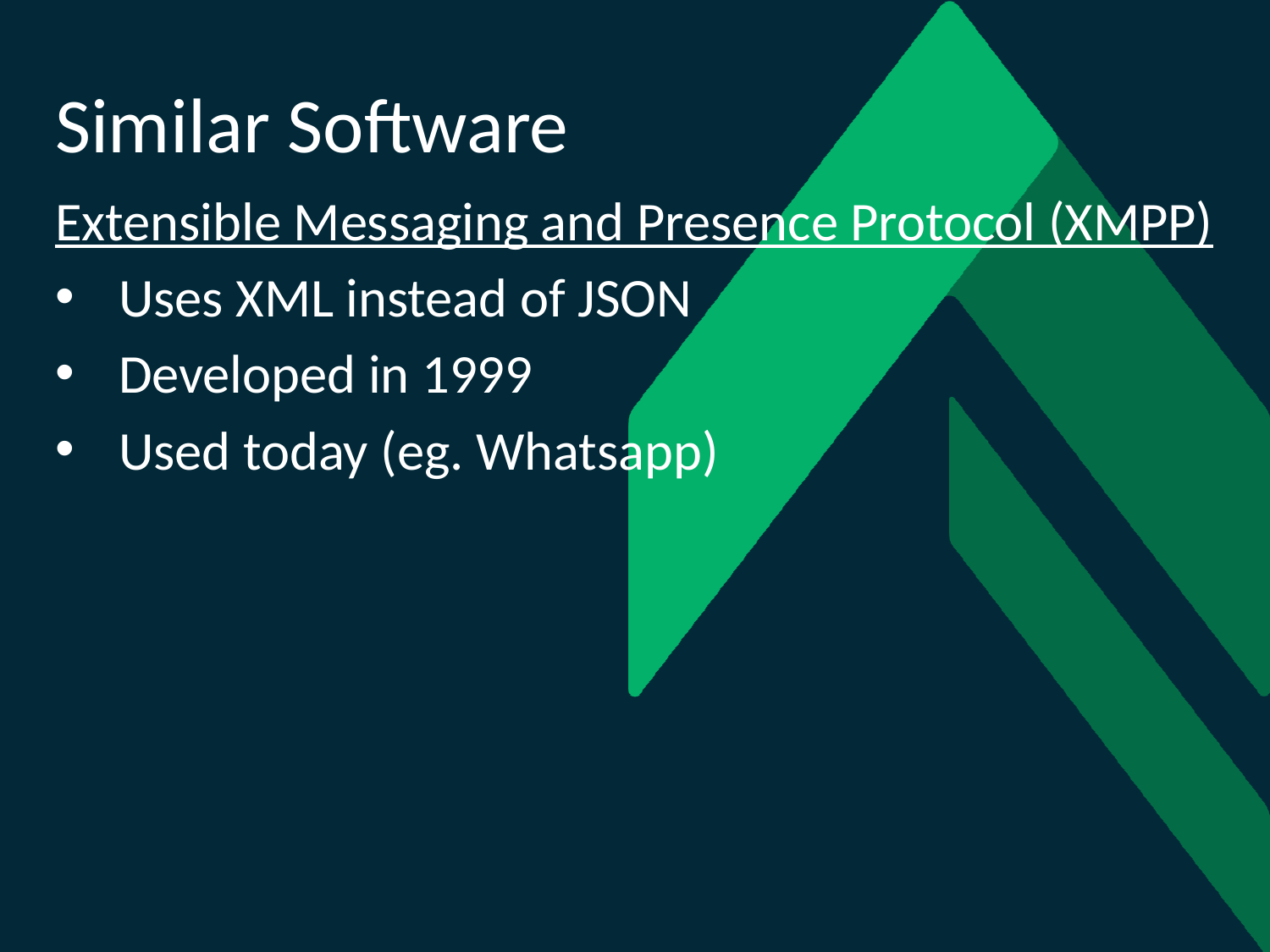

# Similar Software
Extensible Messaging and Presence Protocol (XMPP)
Uses XML instead of JSON
Developed in 1999
Used today (eg. Whatsapp)